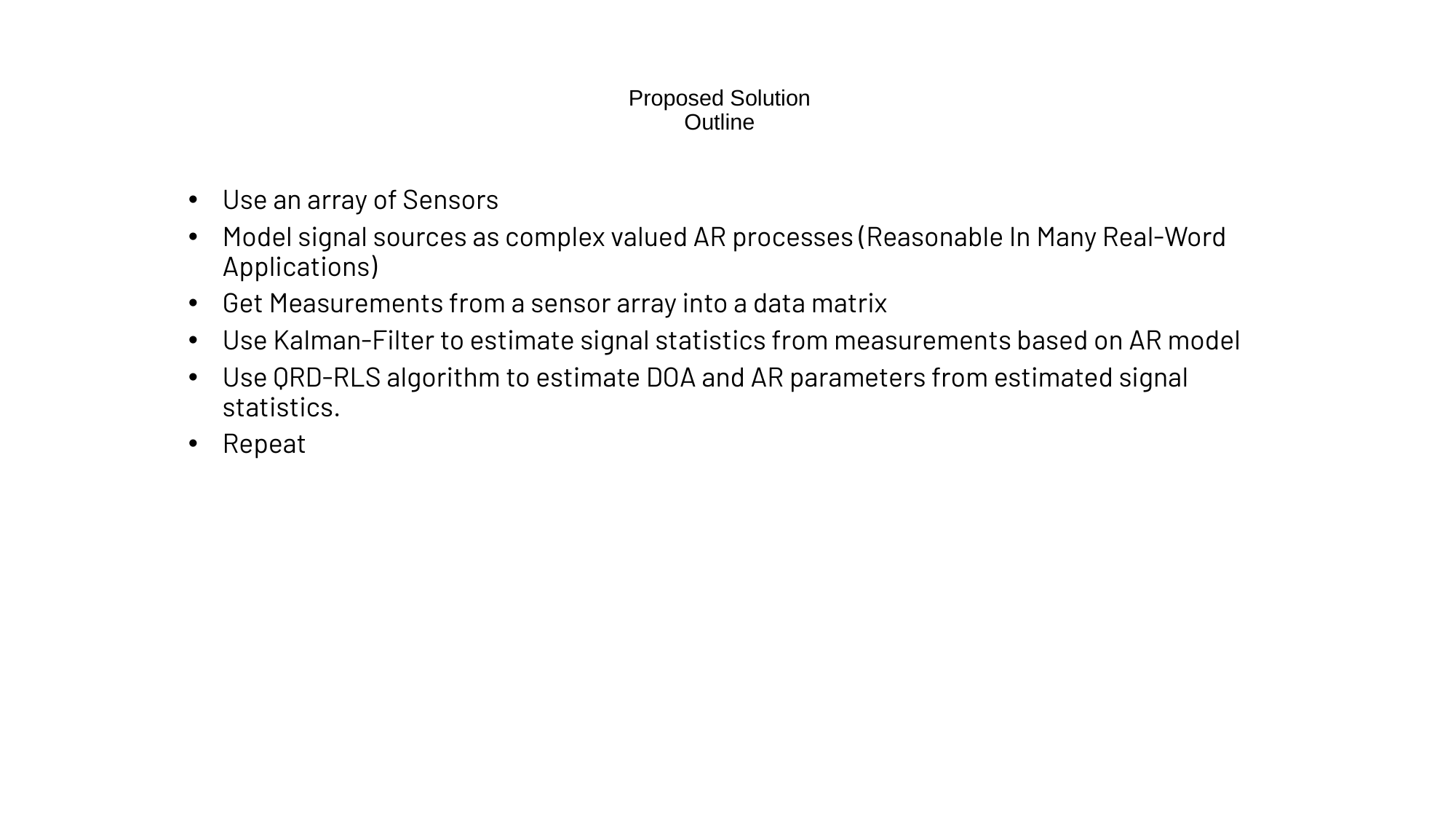

# Proposed Solution Outline

Use an array of Sensors
Model signal sources as complex valued AR processes (Reasonable In Many Real-Word Applications)
Get Measurements from a sensor array into a data matrix
Use Kalman-Filter to estimate signal statistics from measurements based on AR model
Use QRD-RLS algorithm to estimate DOA and AR parameters from estimated signal statistics.
Repeat